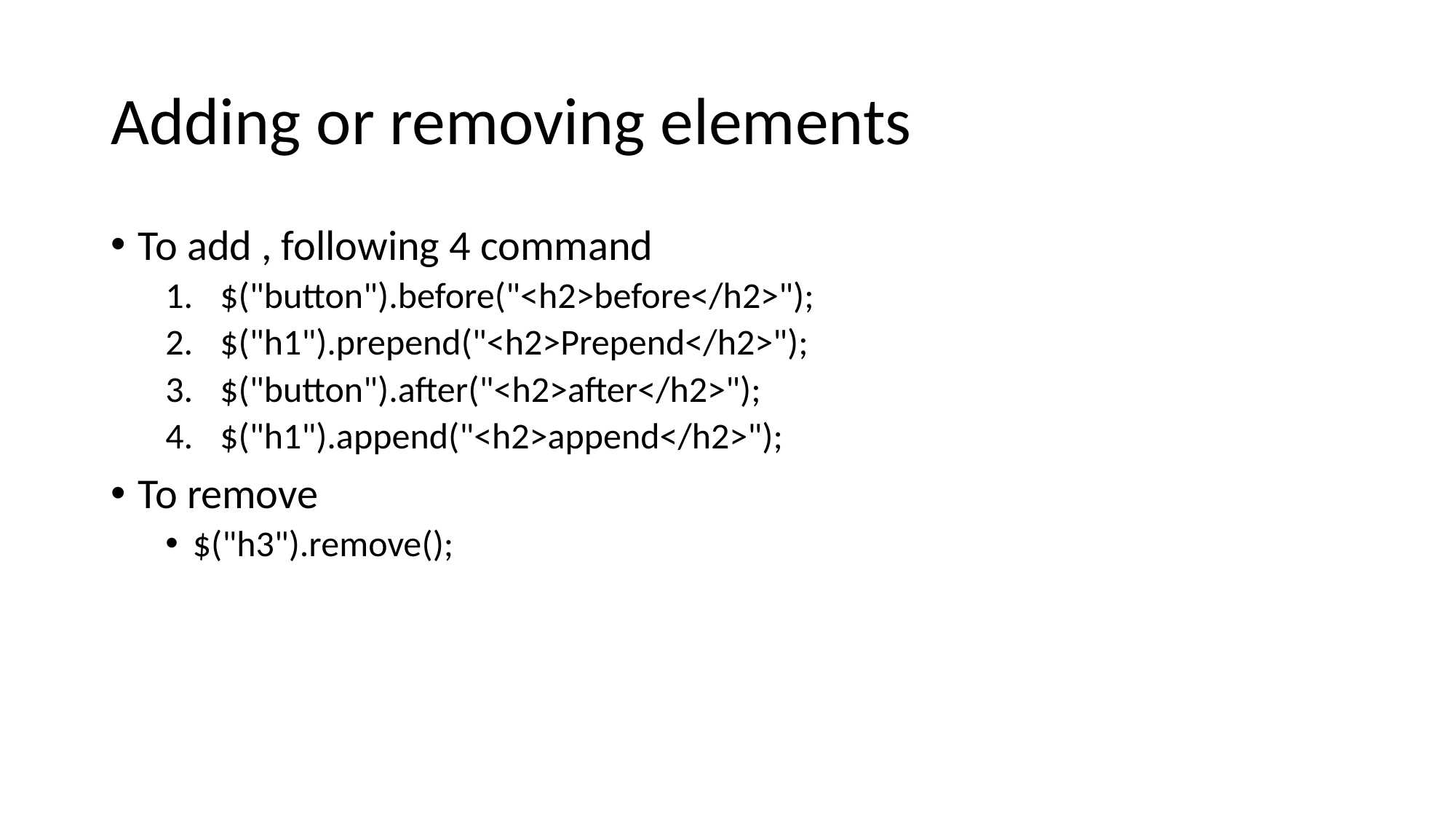

# Adding or removing elements
To add , following 4 command
$("button").before("<h2>before</h2>");
$("h1").prepend("<h2>Prepend</h2>");
$("button").after("<h2>after</h2>");
$("h1").append("<h2>append</h2>");
To remove
$("h3").remove();